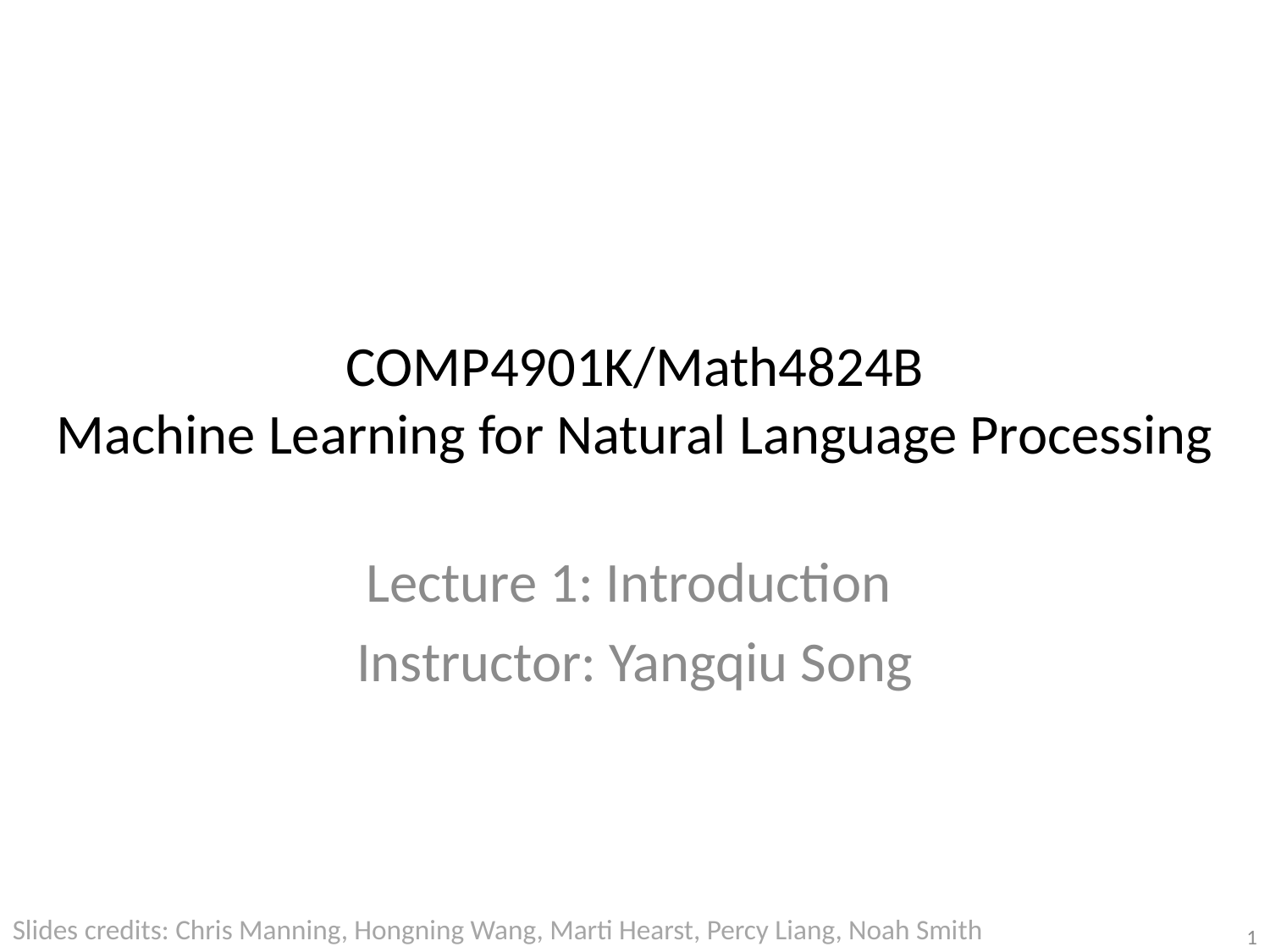

# COMP4901K/Math4824B Machine Learning for Natural Language Processing
Lecture 1: Introduction
Instructor: Yangqiu Song
Slides credits: Chris Manning, Hongning Wang, Marti Hearst, Percy Liang, Noah Smith
1